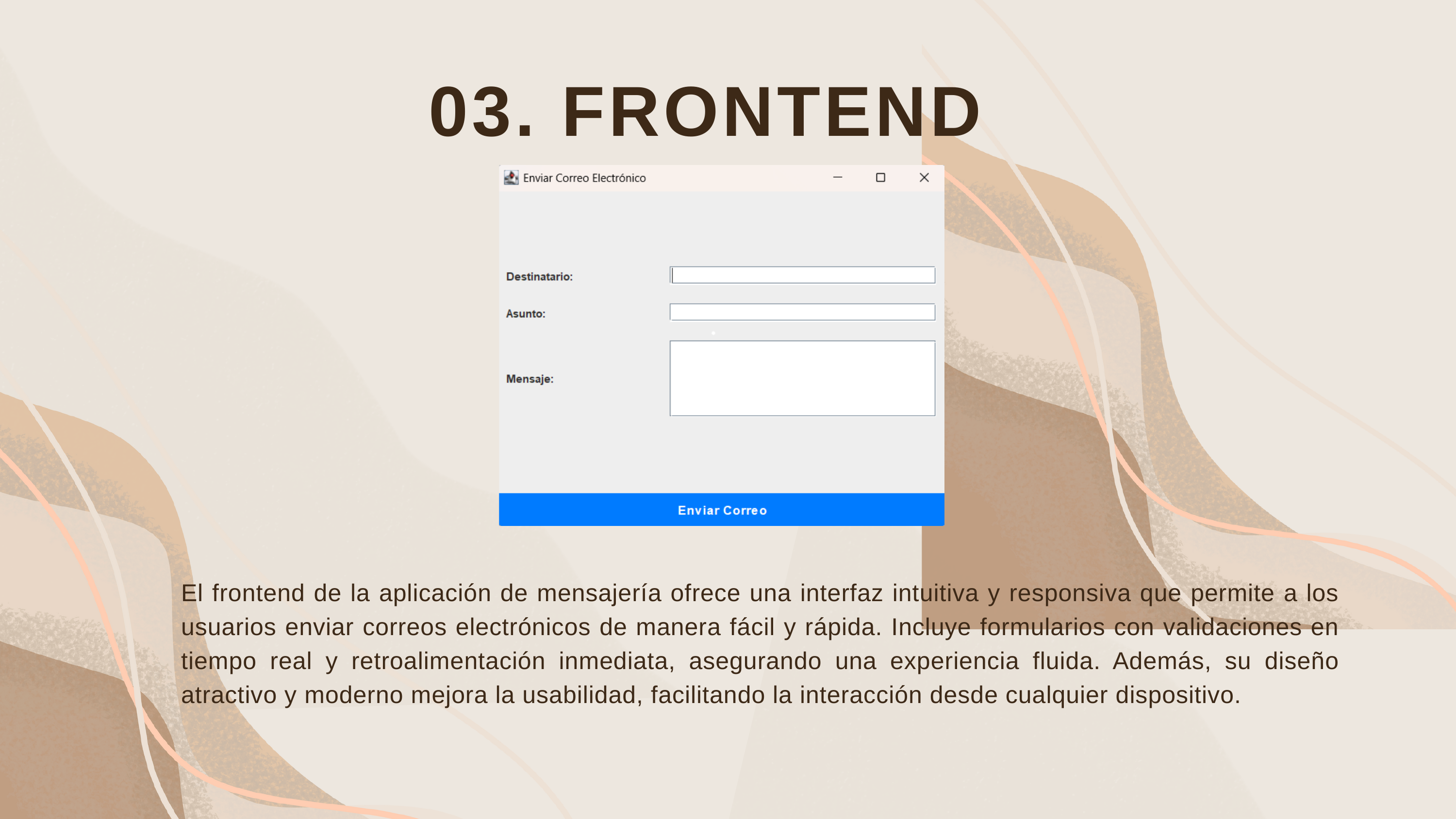

03. FRONTEND

El frontend de la aplicación de mensajería ofrece una interfaz intuitiva y responsiva que permite a los usuarios enviar correos electrónicos de manera fácil y rápida. Incluye formularios con validaciones en tiempo real y retroalimentación inmediata, asegurando una experiencia fluida. Además, su diseño atractivo y moderno mejora la usabilidad, facilitando la interacción desde cualquier dispositivo.